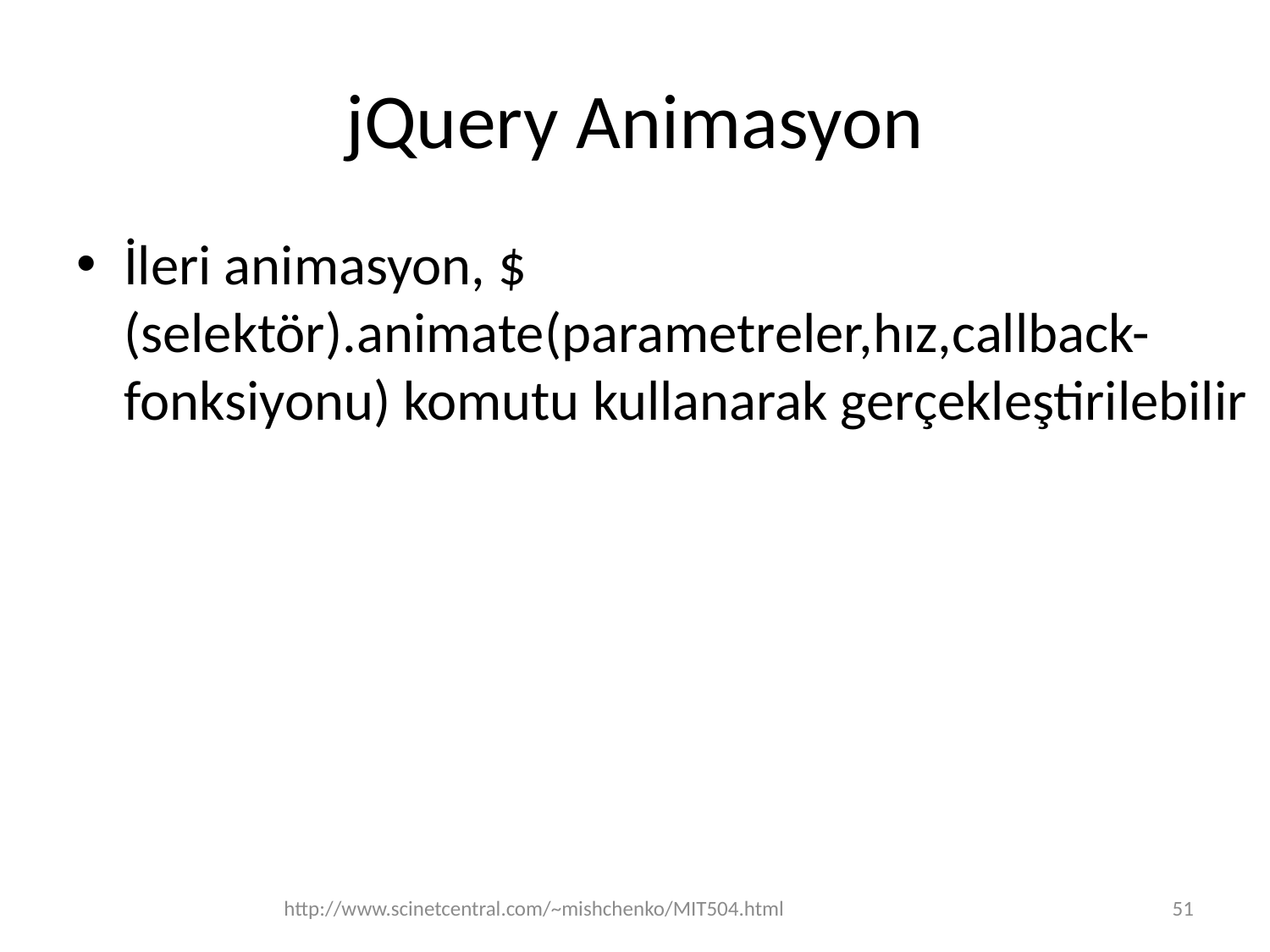

# jQuery Animasyon
İleri animasyon, $(selektör).animate(parametreler,hız,callback-fonksiyonu) komutu kullanarak gerçekleştirilebilir
http://www.scinetcentral.com/~mishchenko/MIT504.html
51